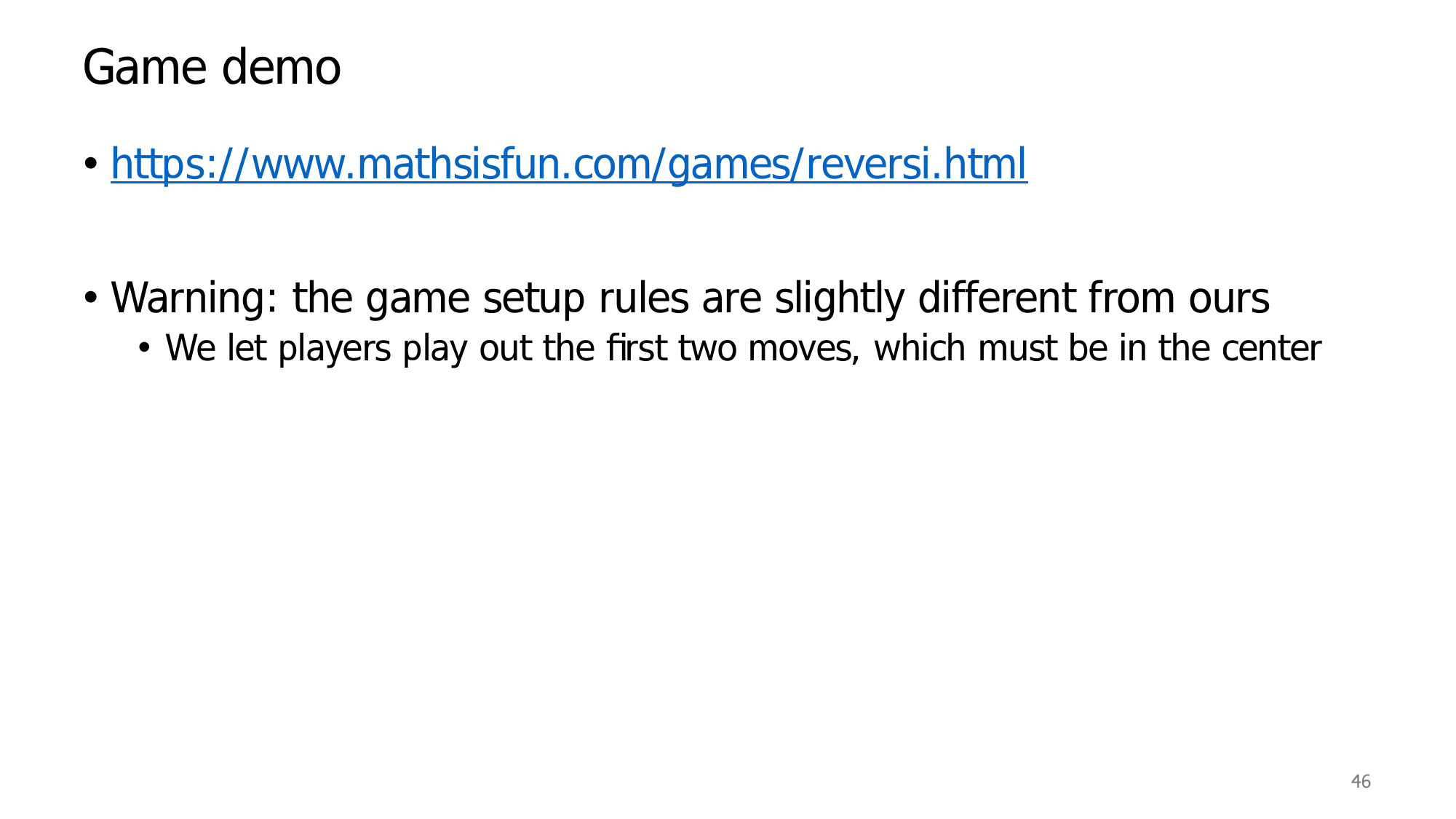

# Game demo
https://www.mathsisfun.com/games/reversi.html

Warning: the game setup rules are slightly different from ours
We let players play out the first two moves, which must be in the center
46